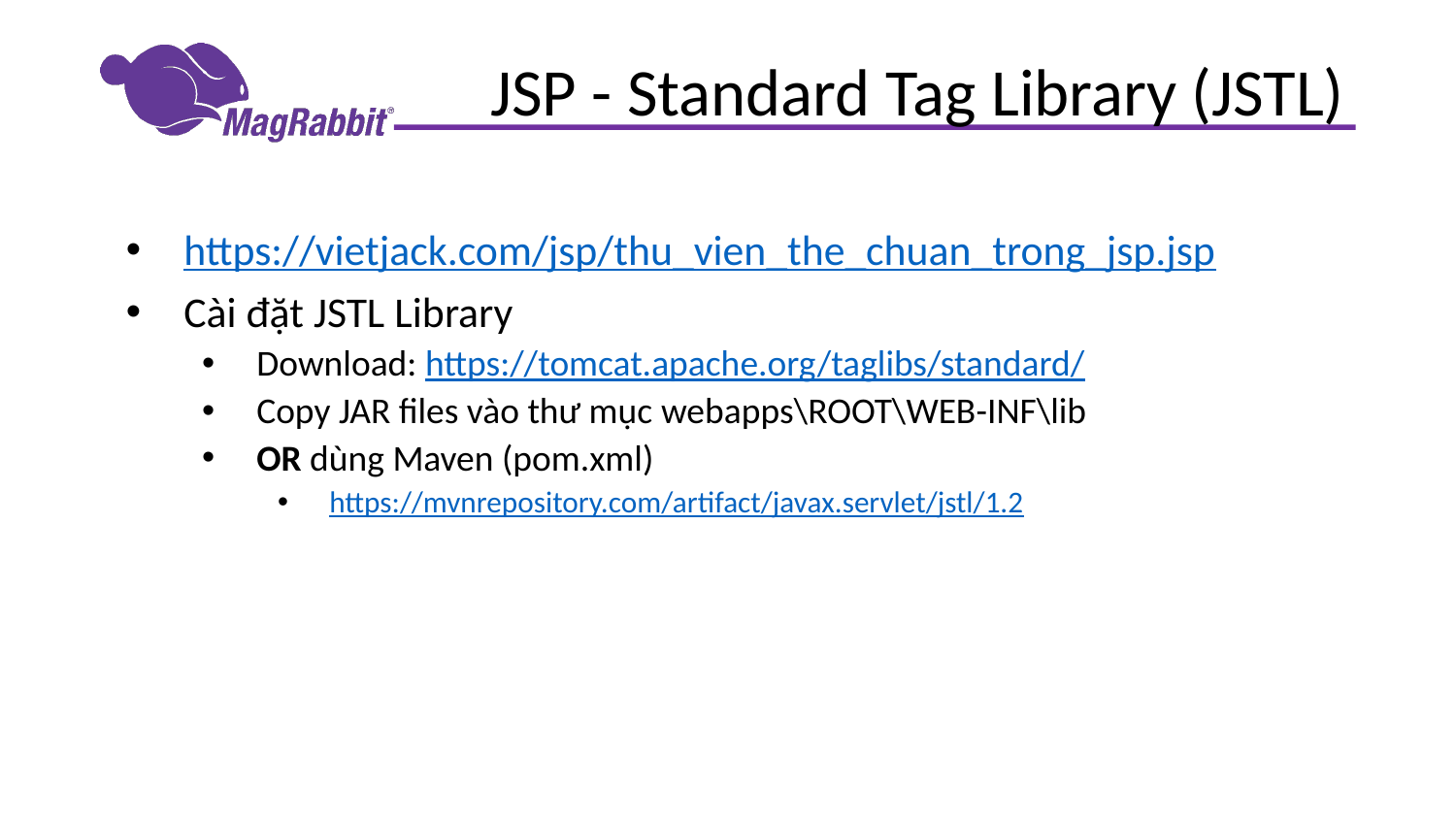

# JSP - Standard Tag Library (JSTL)
https://vietjack.com/jsp/thu_vien_the_chuan_trong_jsp.jsp
Cài đặt JSTL Library
Download: https://tomcat.apache.org/taglibs/standard/
Copy JAR files vào thư mục webapps\ROOT\WEB-INF\lib
OR dùng Maven (pom.xml)
https://mvnrepository.com/artifact/javax.servlet/jstl/1.2